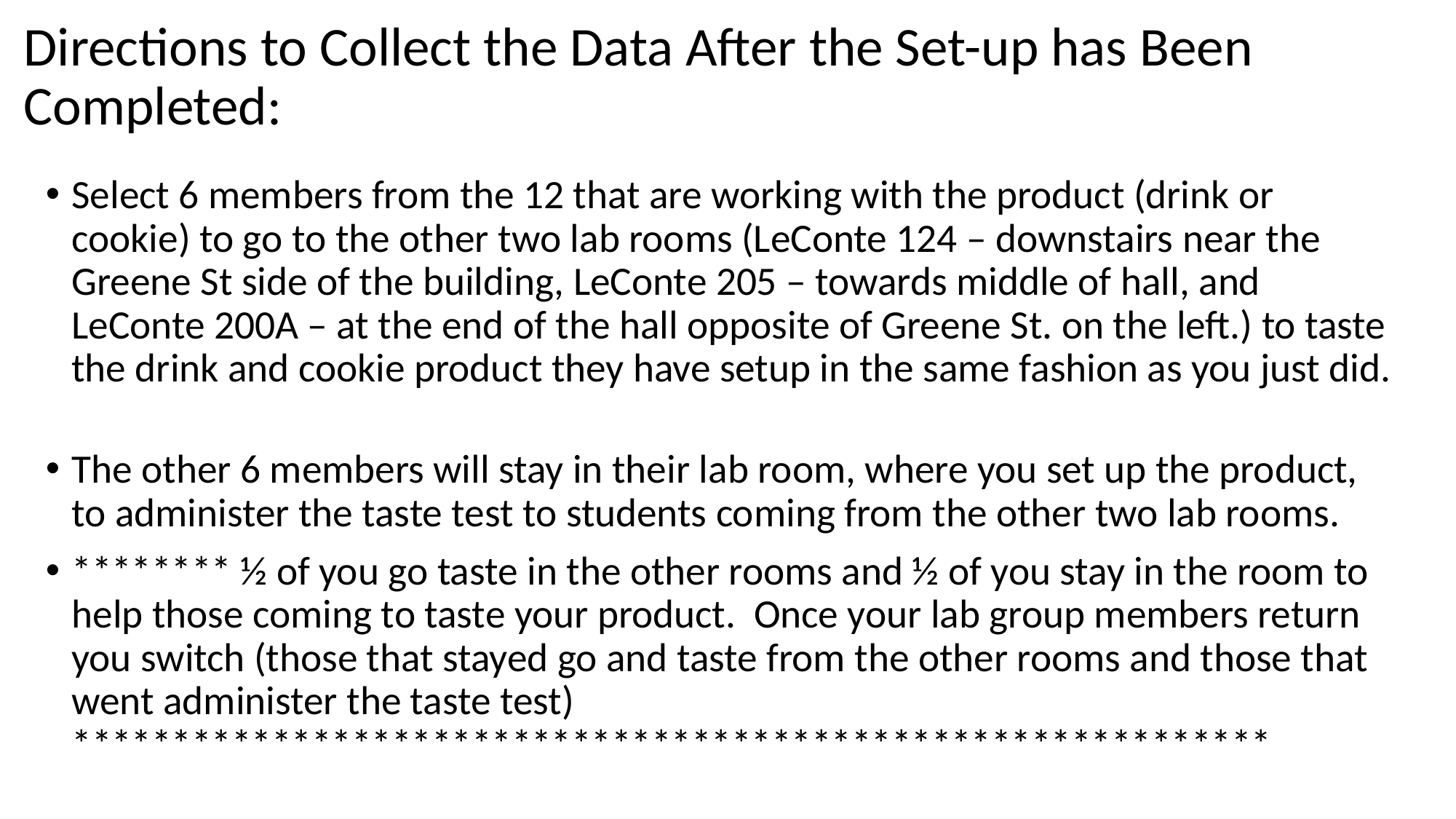

# Directions to Collect the Data After the Set-up has Been Completed:
Select 6 members from the 12 that are working with the product (drink or cookie) to go to the other two lab rooms (LeConte 124 – downstairs near the Greene St side of the building, LeConte 205 – towards middle of hall, and LeConte 200A – at the end of the hall opposite of Greene St. on the left.) to taste the drink and cookie product they have setup in the same fashion as you just did.
The other 6 members will stay in their lab room, where you set up the product, to administer the taste test to students coming from the other two lab rooms.
******** ½ of you go taste in the other rooms and ½ of you stay in the room to help those coming to taste your product.  Once your lab group members return you switch (those that stayed go and taste from the other rooms and those that went administer the taste test) ************************************************************